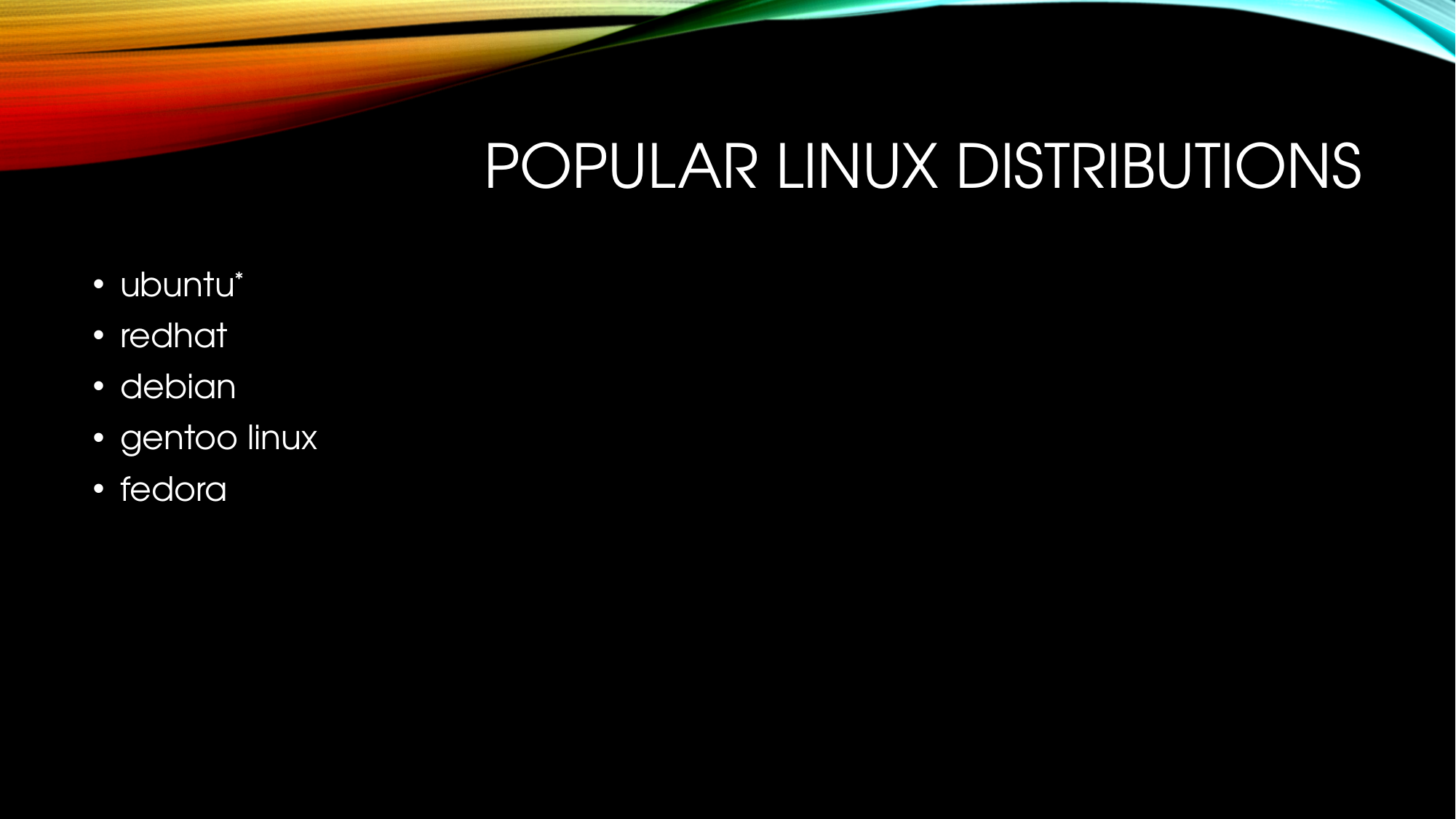

# Popular LINUX Distributions
ubuntu*
redhat
debian
gentoo linux
fedora